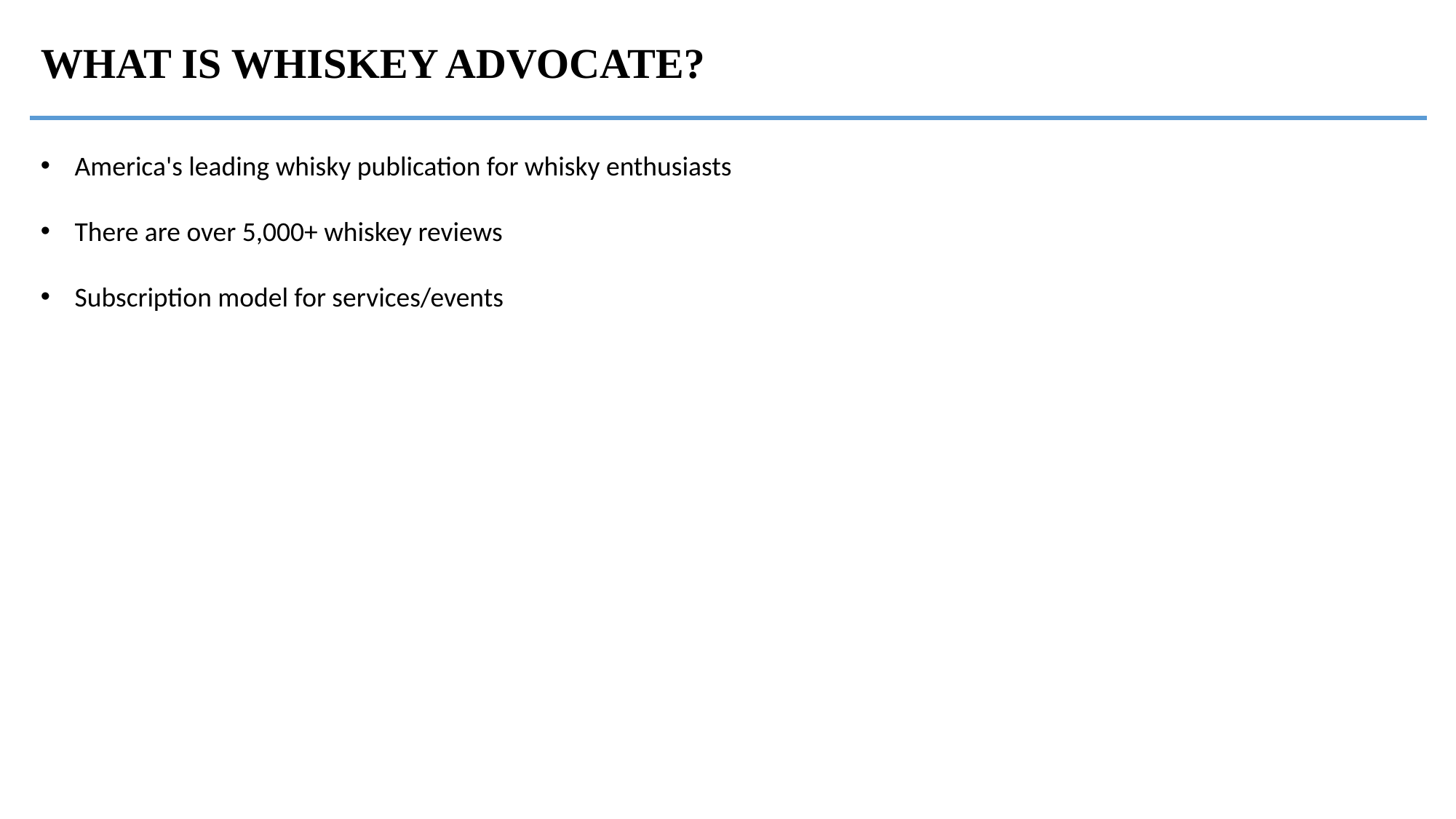

WHAT IS WHISKEY ADVOCATE?
America's leading whisky publication for whisky enthusiasts

There are over 5,000+ whiskey reviews

Subscription model for services/events